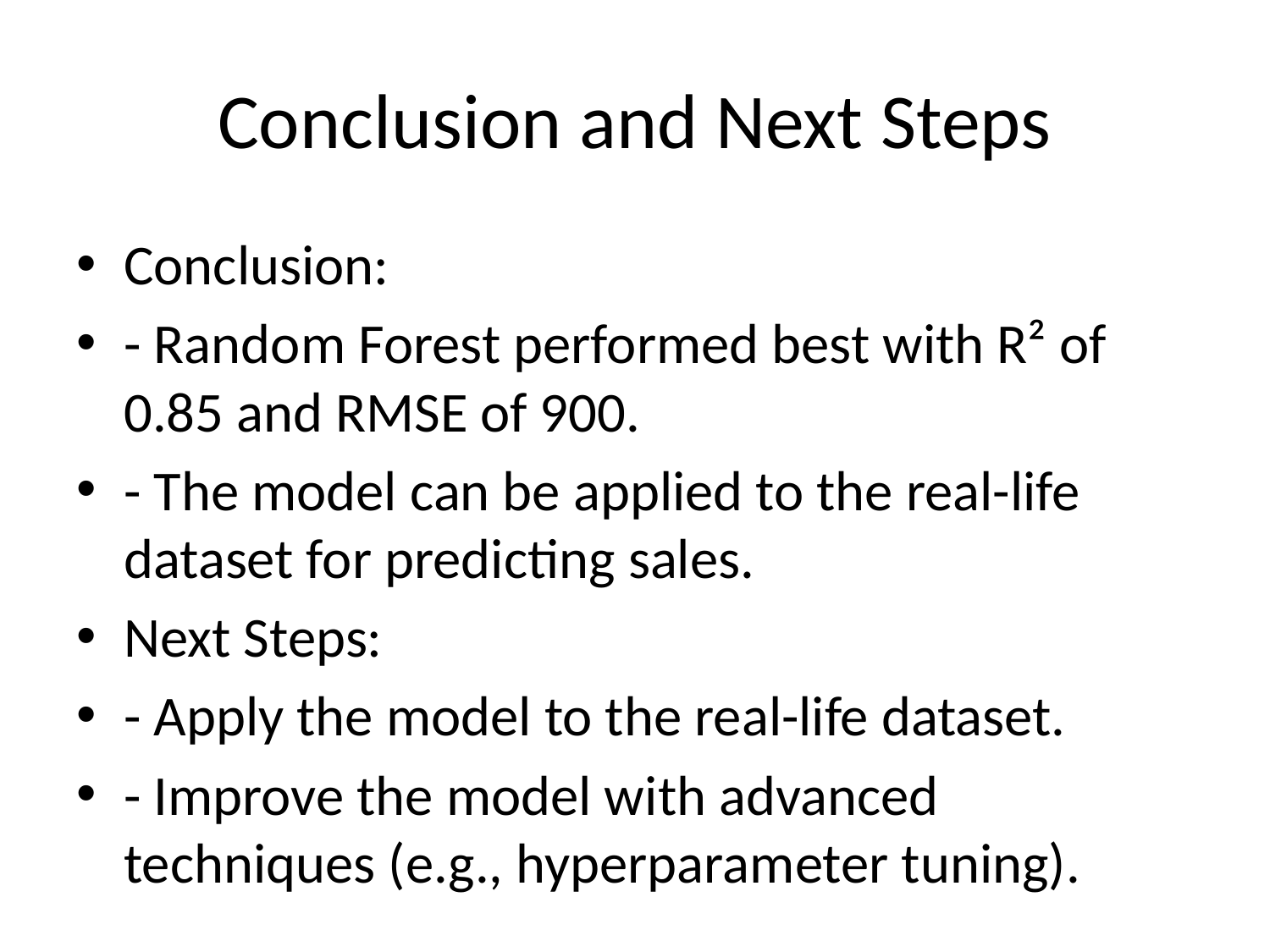

# Conclusion and Next Steps
Conclusion:
- Random Forest performed best with R² of 0.85 and RMSE of 900.
- The model can be applied to the real-life dataset for predicting sales.
Next Steps:
- Apply the model to the real-life dataset.
- Improve the model with advanced techniques (e.g., hyperparameter tuning).